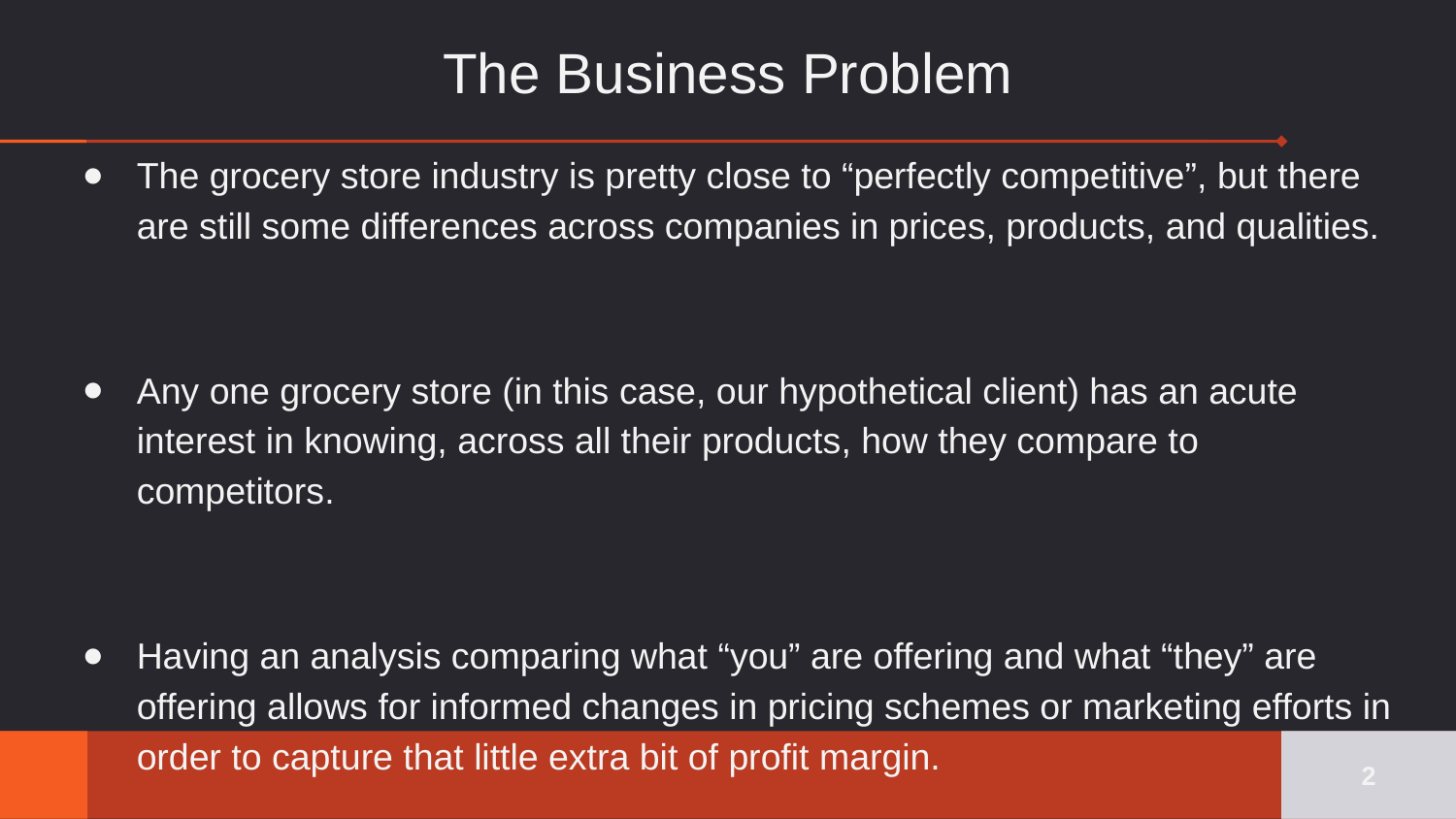

The Business Problem
The grocery store industry is pretty close to “perfectly competitive”, but there are still some differences across companies in prices, products, and qualities.

Any one grocery store (in this case, our hypothetical client) has an acute interest in knowing, across all their products, how they compare to competitors.

Having an analysis comparing what “you” are offering and what “they” are offering allows for informed changes in pricing schemes or marketing efforts in order to capture that little extra bit of profit margin.
2